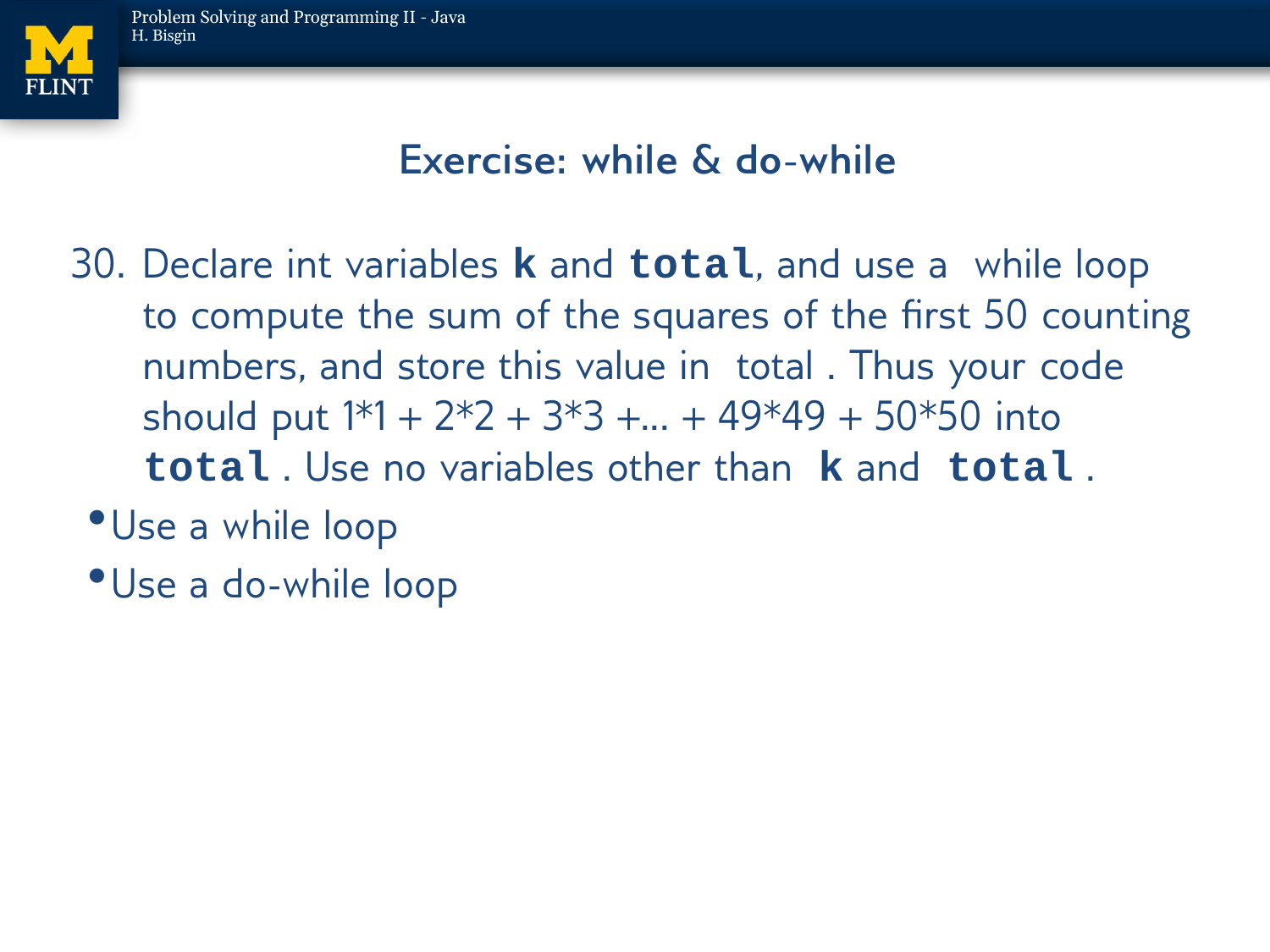

# Exercise: while & do-while
Declare int variables k and total, and use a  while loop to compute the sum of the squares of the first 50 counting numbers, and store this value in  total . Thus your code should put 1*1 + 2*2 + 3*3 +... + 49*49 + 50*50 into  total . Use no variables other than  k and  total .
Use a while loop
Use a do-while loop